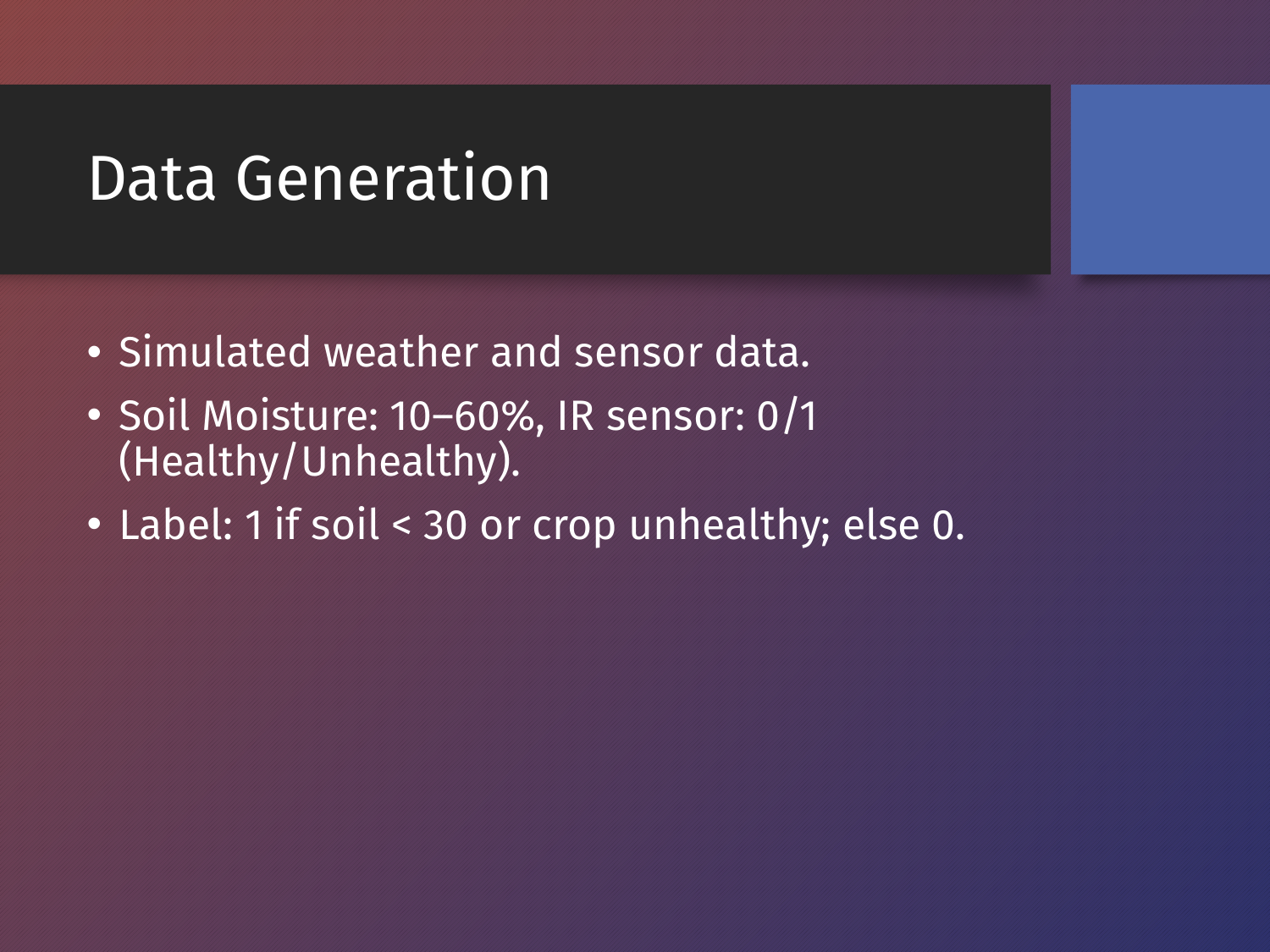

# Data Generation
Simulated weather and sensor data.
Soil Moisture: 10–60%, IR sensor: 0/1 (Healthy/Unhealthy).
Label: 1 if soil < 30 or crop unhealthy; else 0.